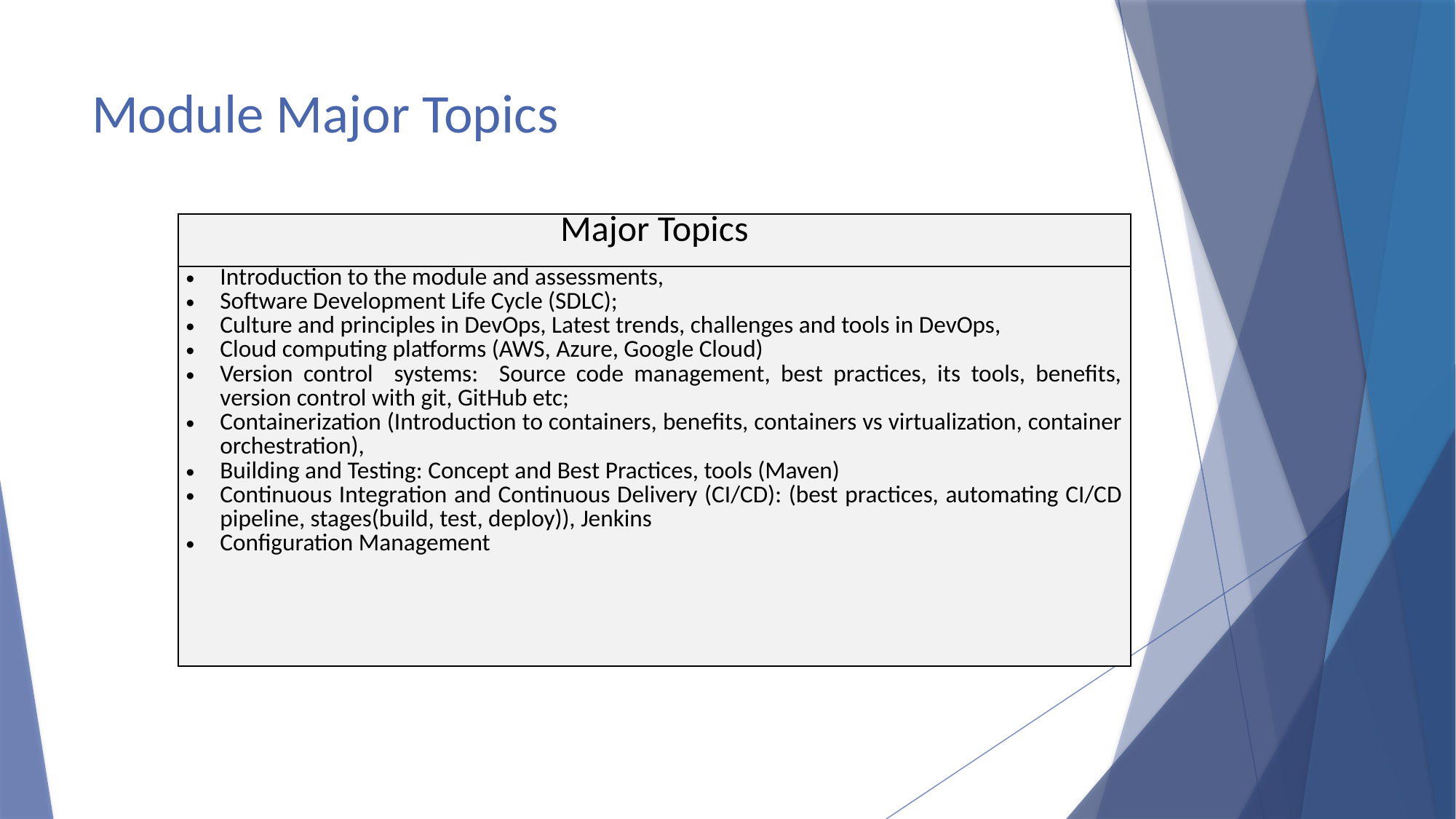

# Module Major Topics
| Major Topics |
| --- |
| Introduction to the module and assessments, Software Development Life Cycle (SDLC); Culture and principles in DevOps, Latest trends, challenges and tools in DevOps, Cloud computing platforms (AWS, Azure, Google Cloud) Version control systems: Source code management, best practices, its tools, benefits, version control with git, GitHub etc; Containerization (Introduction to containers, benefits, containers vs virtualization, container orchestration), Building and Testing: Concept and Best Practices, tools (Maven) Continuous Integration and Continuous Delivery (CI/CD): (best practices, automating CI/CD pipeline, stages(build, test, deploy)), Jenkins Configuration Management |